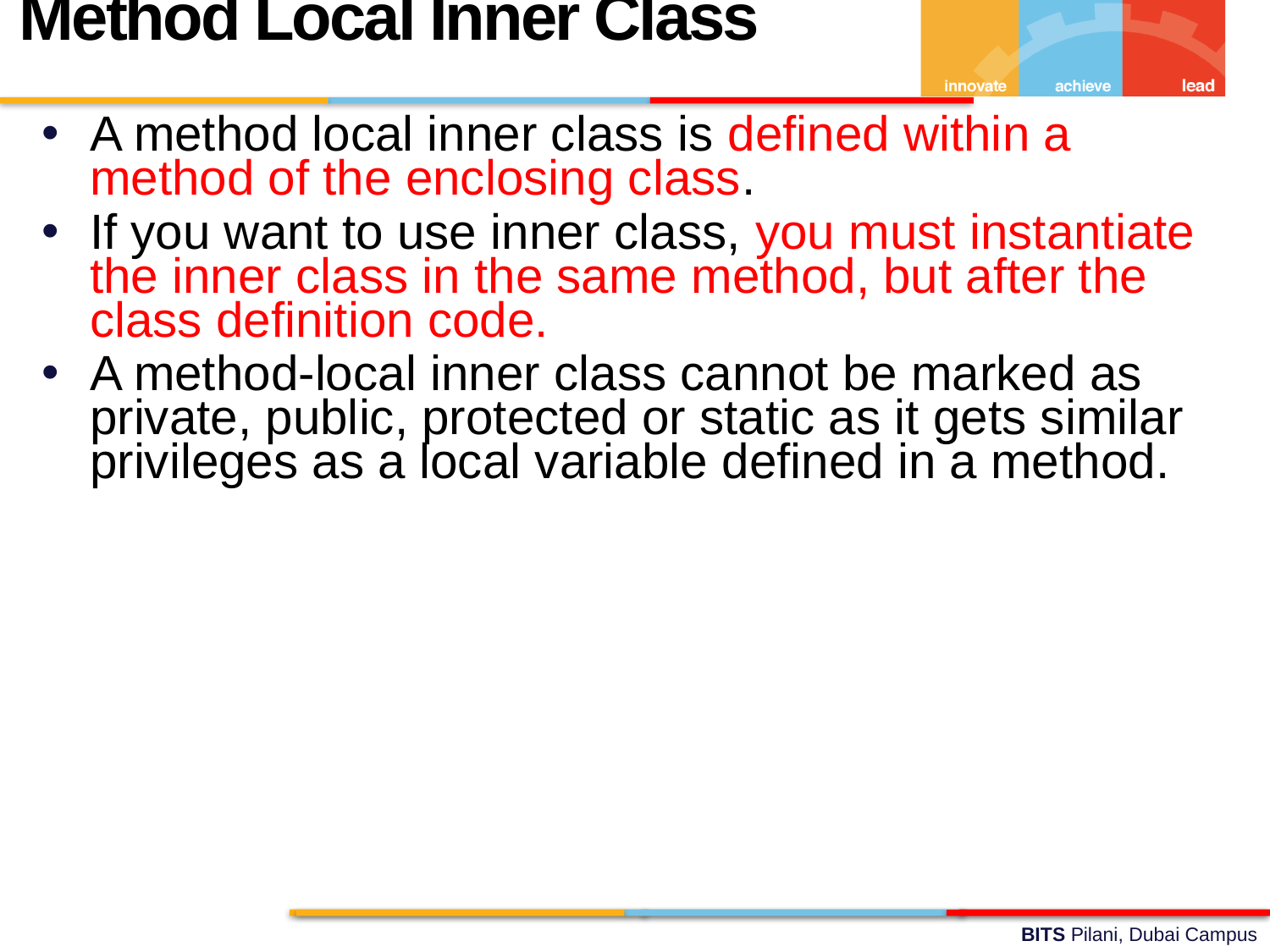

Method Local Inner Class
A method local inner class is defined within a method of the enclosing class.
If you want to use inner class, you must instantiate the inner class in the same method, but after the class definition code.
A method-local inner class cannot be marked as private, public, protected or static as it gets similar privileges as a local variable defined in a method.